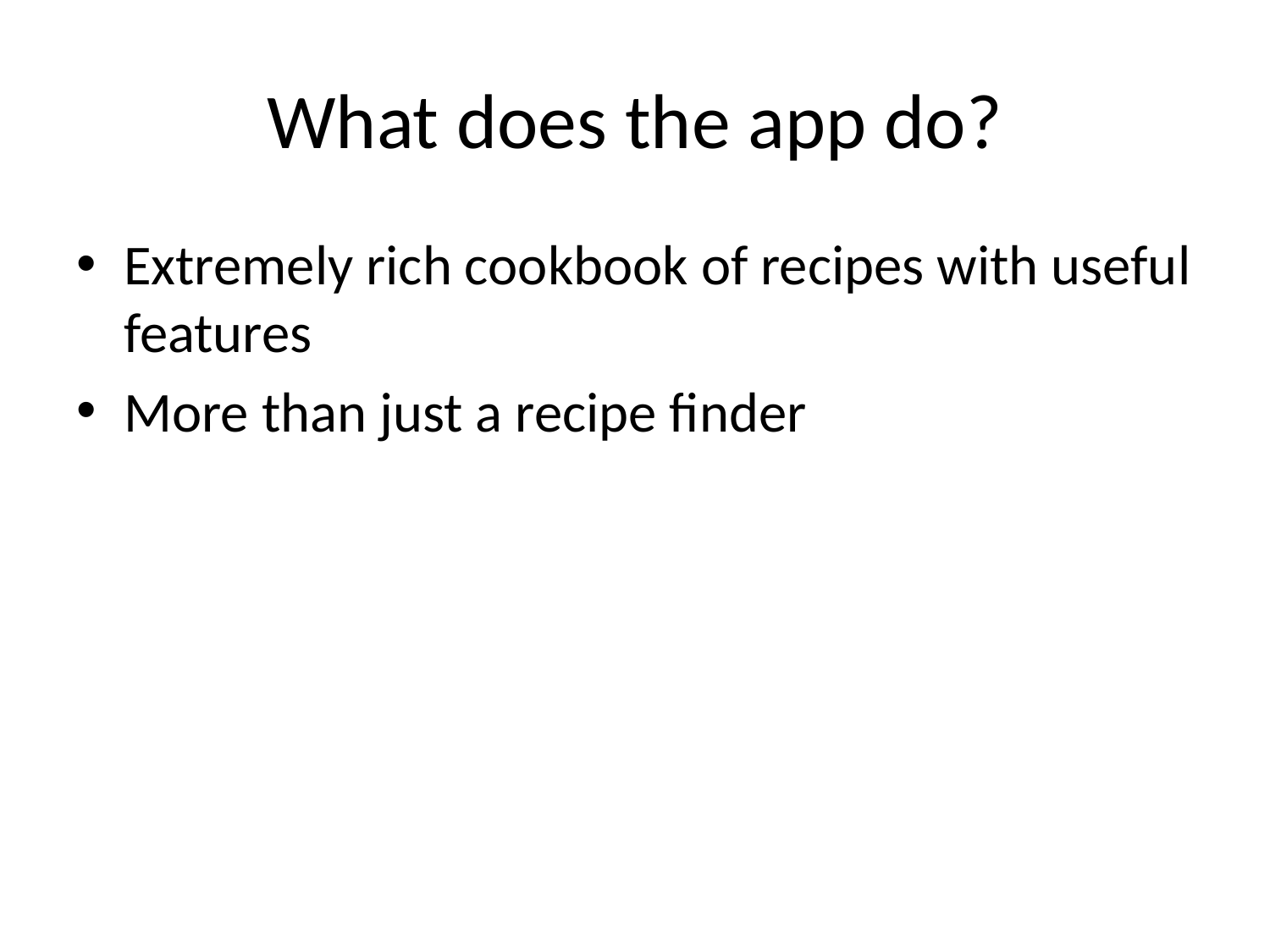

# What does the app do?
Extremely rich cookbook of recipes with useful features
More than just a recipe finder